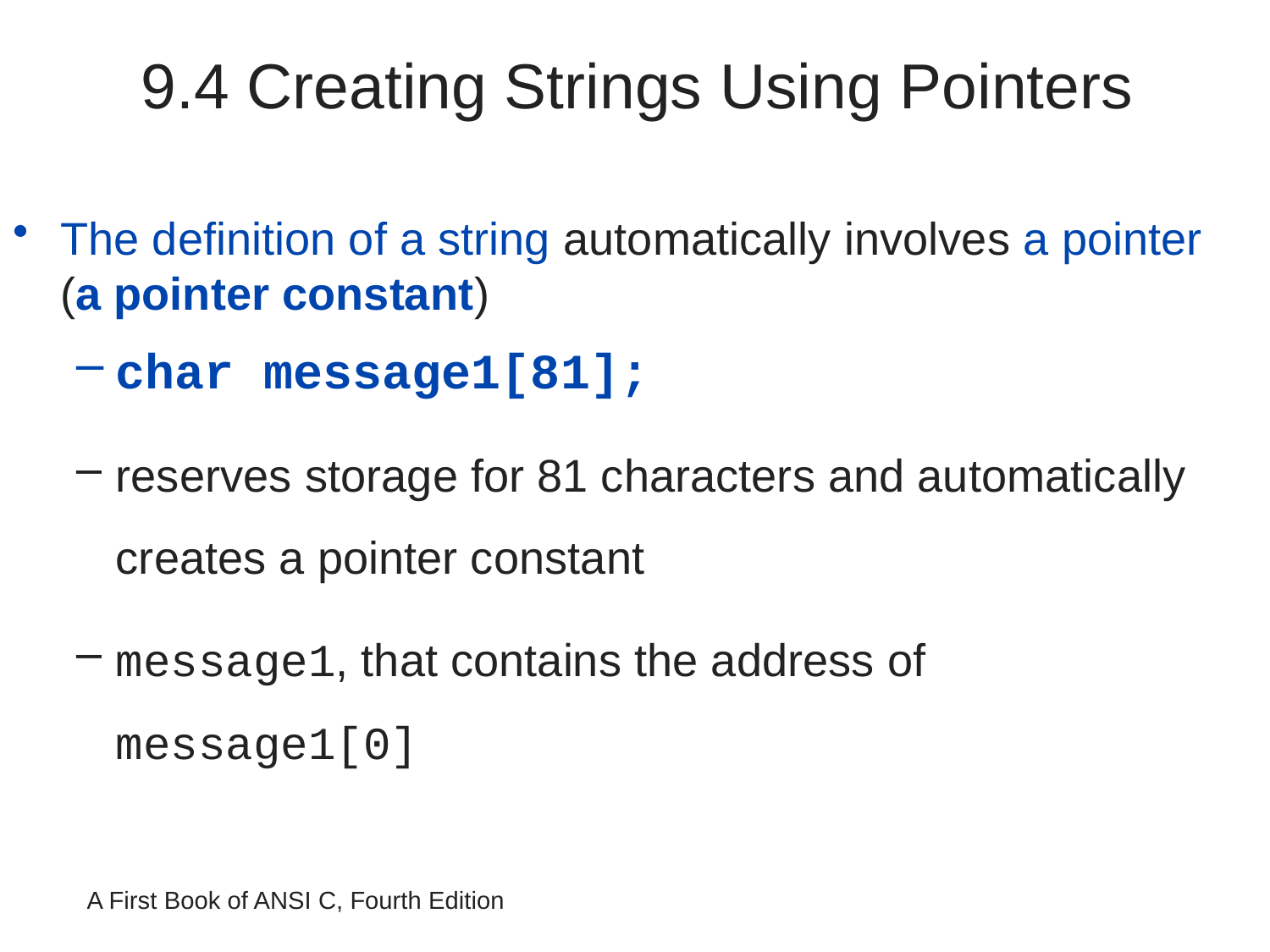

# 9.4 Creating Strings Using Pointers
The definition of a string automatically involves a pointer (a pointer constant)
char message1[81];
reserves storage for 81 characters and automatically creates a pointer constant
message1, that contains the address of message1[0]
A First Book of ANSI C, Fourth Edition
80